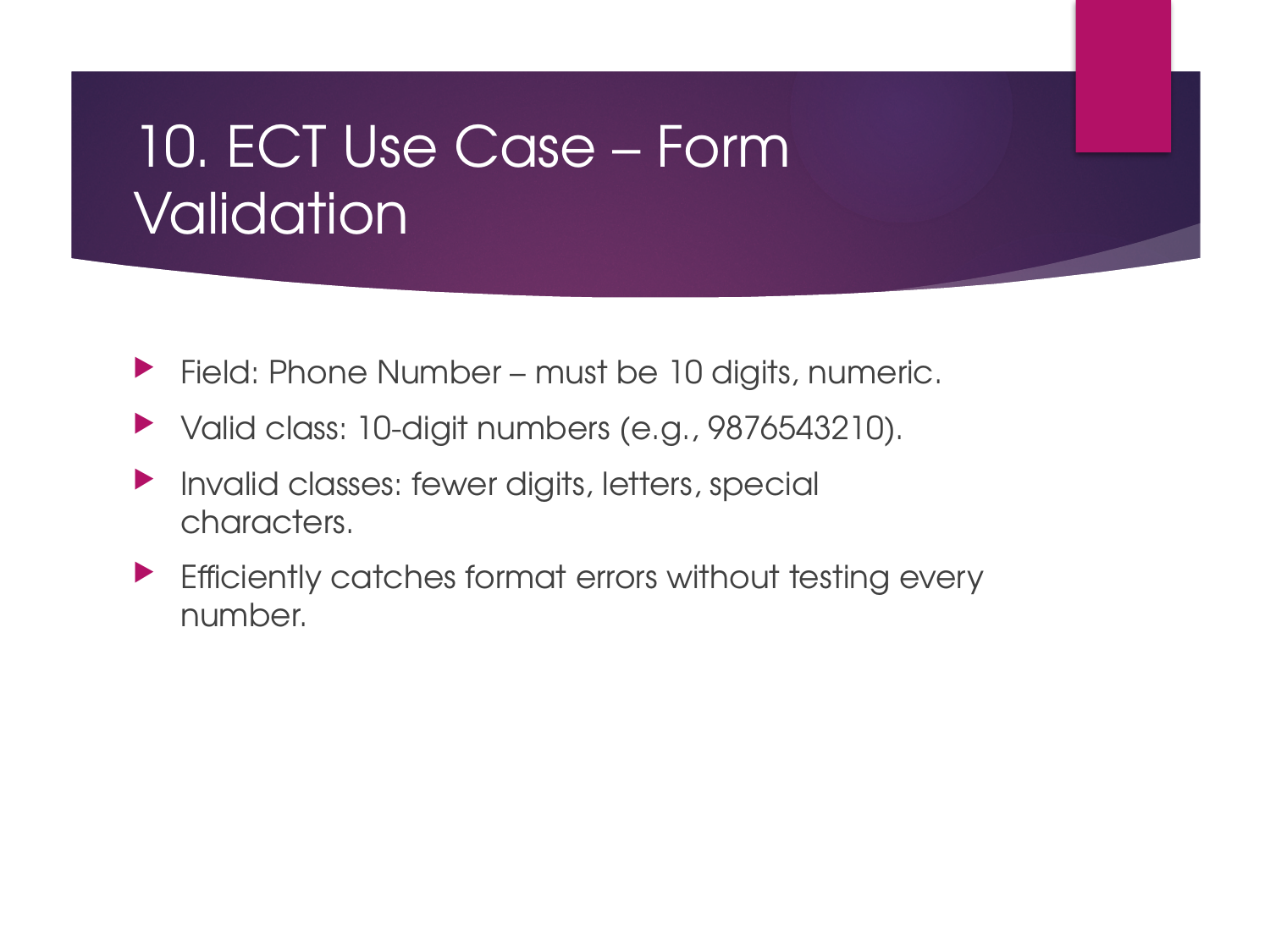

# 10. ECT Use Case – Form Validation
Field: Phone Number – must be 10 digits, numeric.
Valid class: 10-digit numbers (e.g., 9876543210).
Invalid classes: fewer digits, letters, special characters.
Efficiently catches format errors without testing every number.